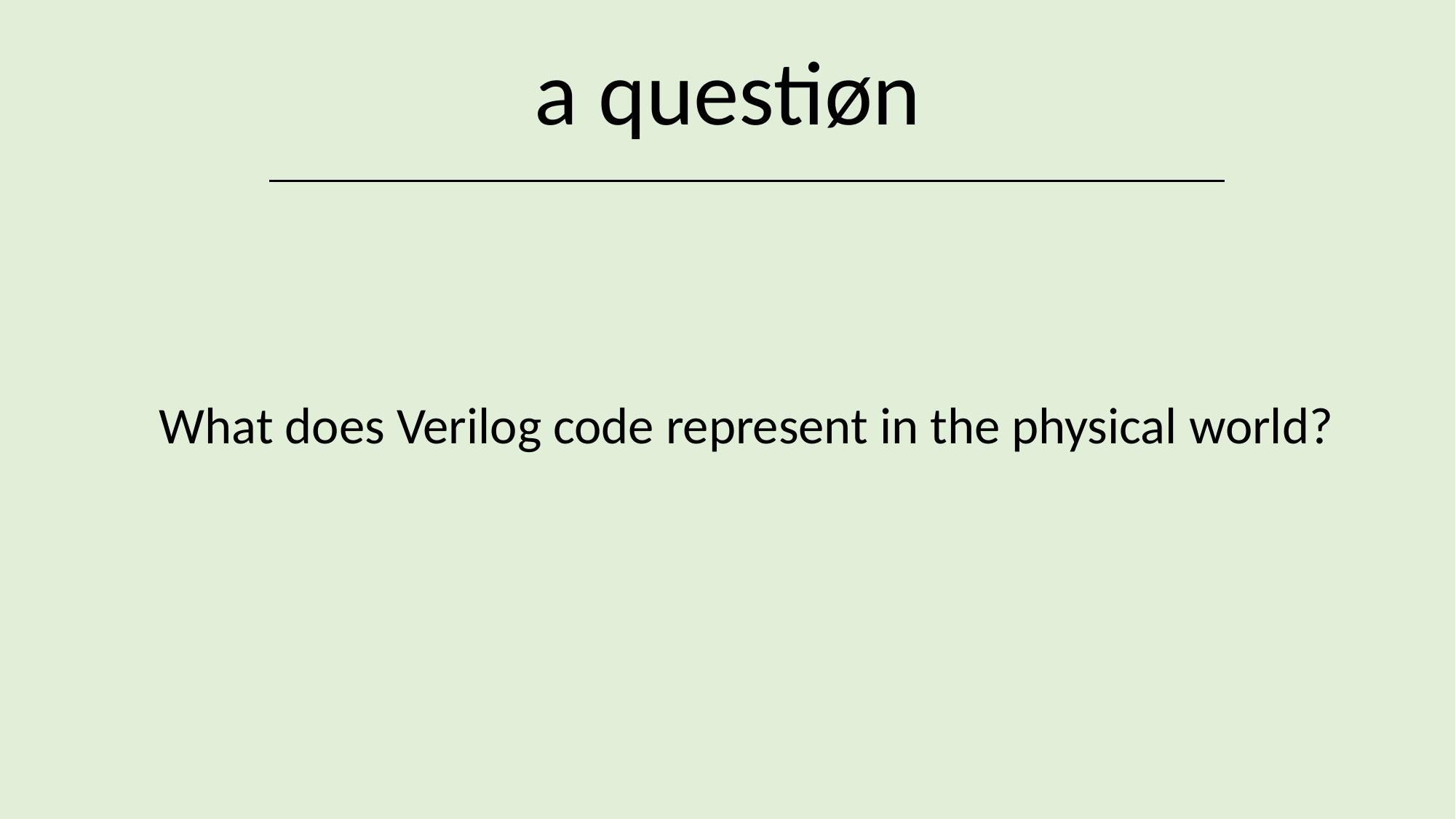

# a questiøn
What does Verilog code represent in the physical world?